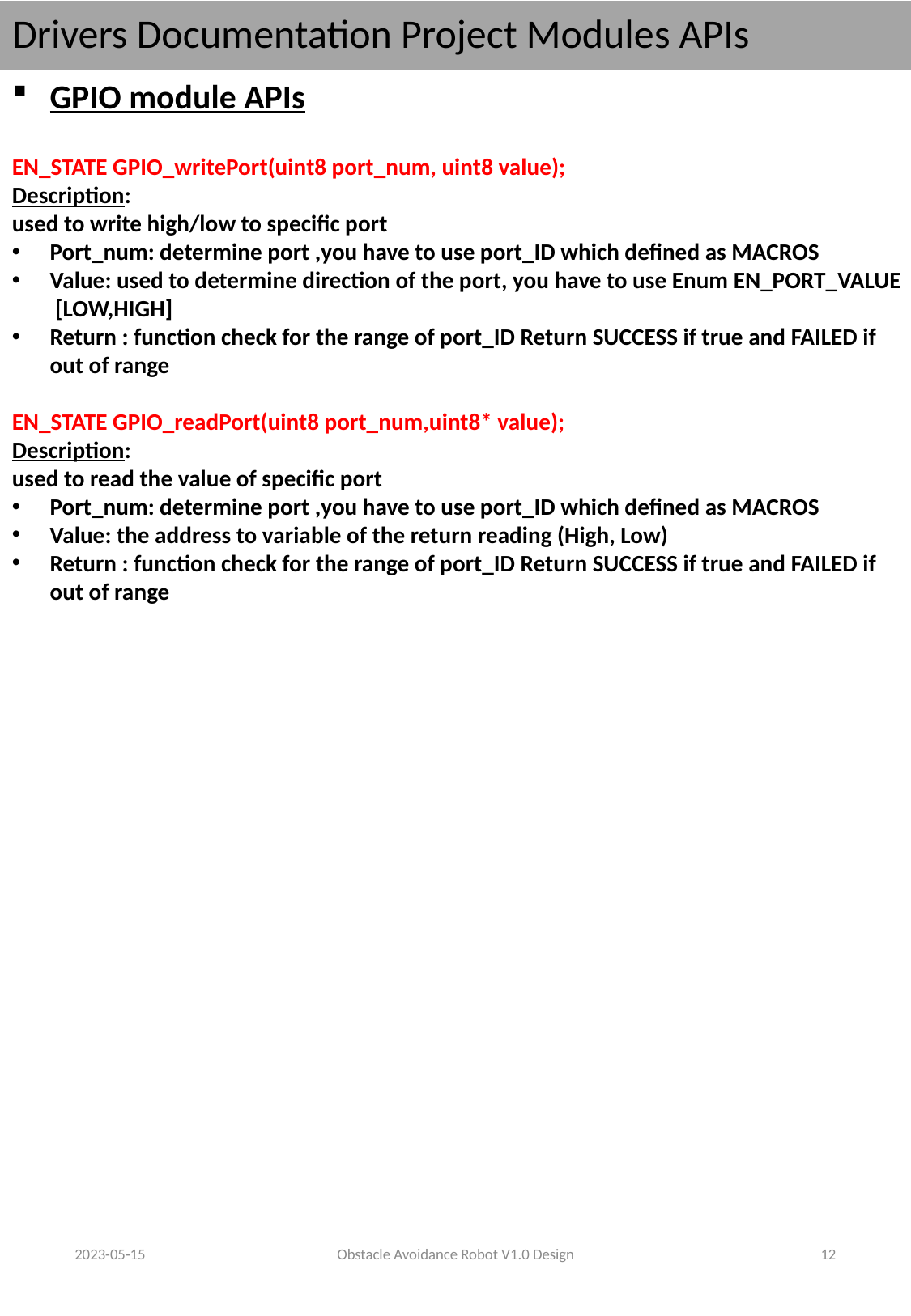

# Drivers Documentation Project Modules APIs
GPIO module APIs

EN_STATE GPIO_writePort(uint8 port_num, uint8 value);
Description:
used to write high/low to specific port
Port_num: determine port ,you have to use port_ID which defined as MACROS
Value: used to determine direction of the port, you have to use Enum EN_PORT_VALUE  [LOW,HIGH]
Return : function check for the range of port_ID Return SUCCESS if true and FAILED if out of range

EN_STATE GPIO_readPort(uint8 port_num,uint8* value);
Description:
used to read the value of specific port
Port_num: determine port ,you have to use port_ID which defined as MACROS
Value: the address to variable of the return reading (High, Low)
Return : function check for the range of port_ID Return SUCCESS if true and FAILED if out of range

2023-05-15
Obstacle Avoidance Robot V1.0 Design
12